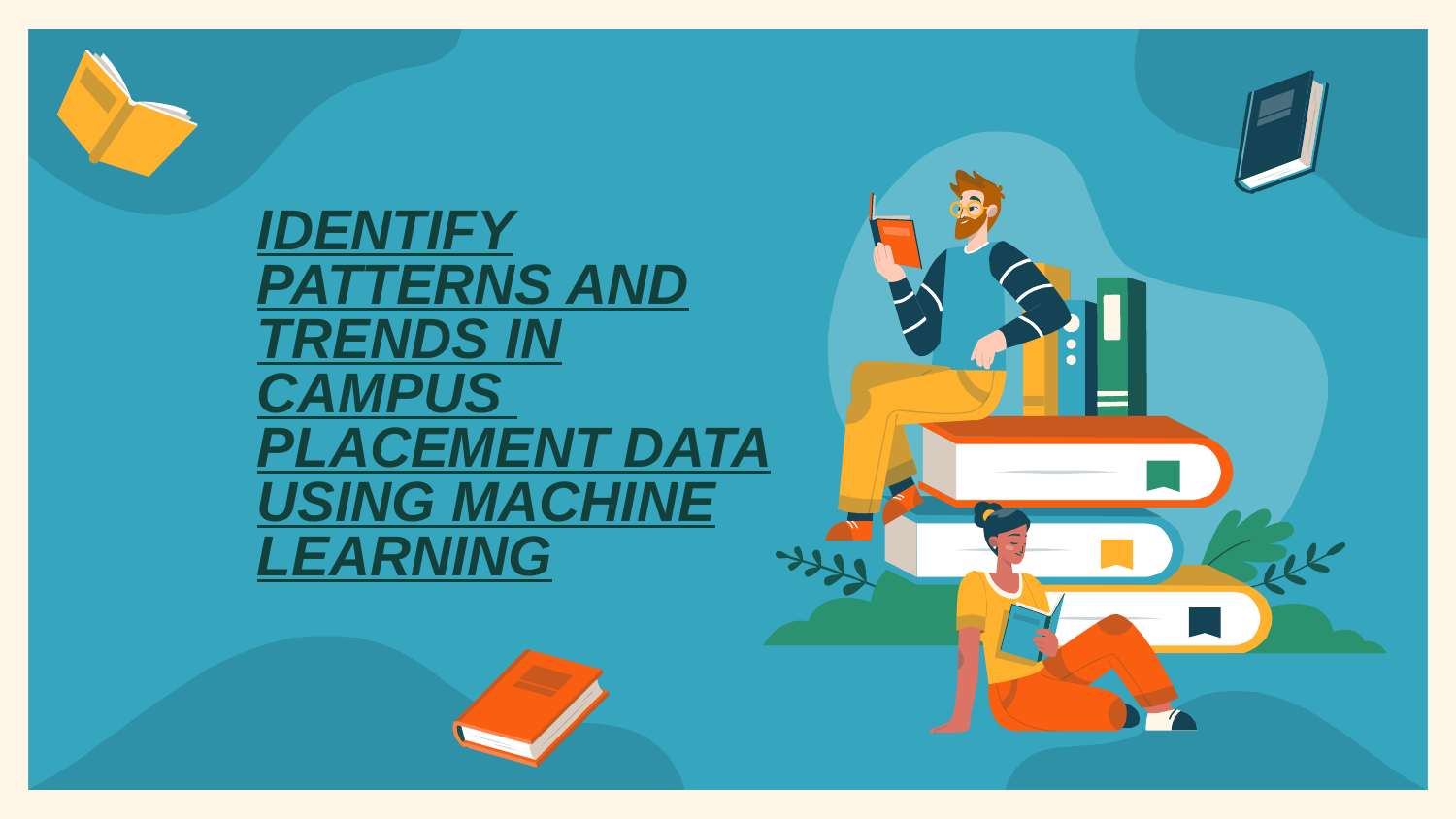

# IDENTIFY PATTERNS AND TRENDS IN CAMPUS  PLACEMENT DATA USING MACHINE LEARNING